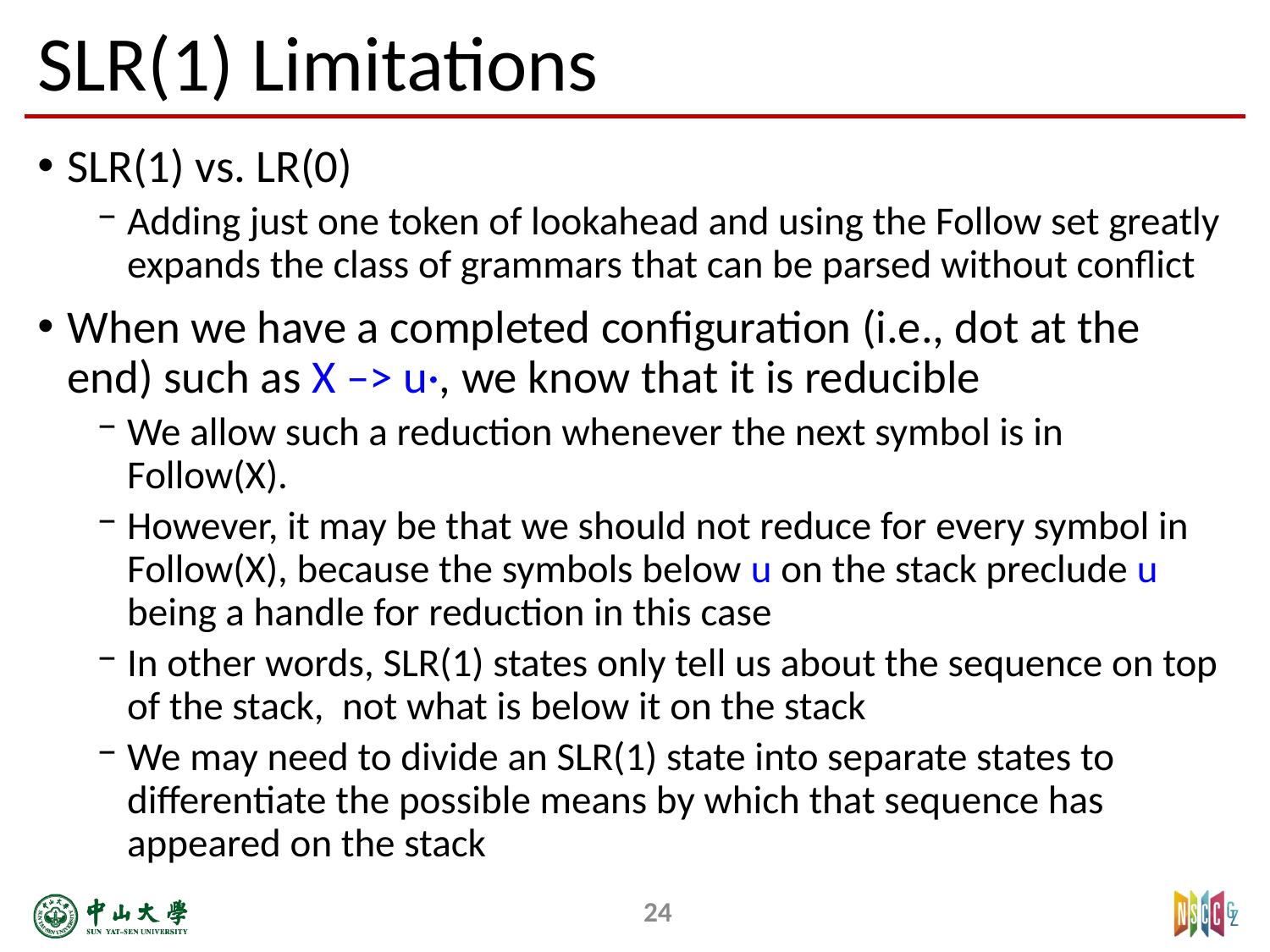

# SLR(1) Limitations
SLR(1) vs. LR(0)
Adding just one token of lookahead and using the Follow set greatly expands the class of grammars that can be parsed without conflict
When we have a completed configuration (i.e., dot at the end) such as X –> u·, we know that it is reducible
We allow such a reduction whenever the next symbol is in Follow(X).
However, it may be that we should not reduce for every symbol in Follow(X), because the symbols below u on the stack preclude u being a handle for reduction in this case
In other words, SLR(1) states only tell us about the sequence on top of the stack,  not what is below it on the stack
We may need to divide an SLR(1) state into separate states to differentiate the possible means by which that sequence has appeared on the stack
24